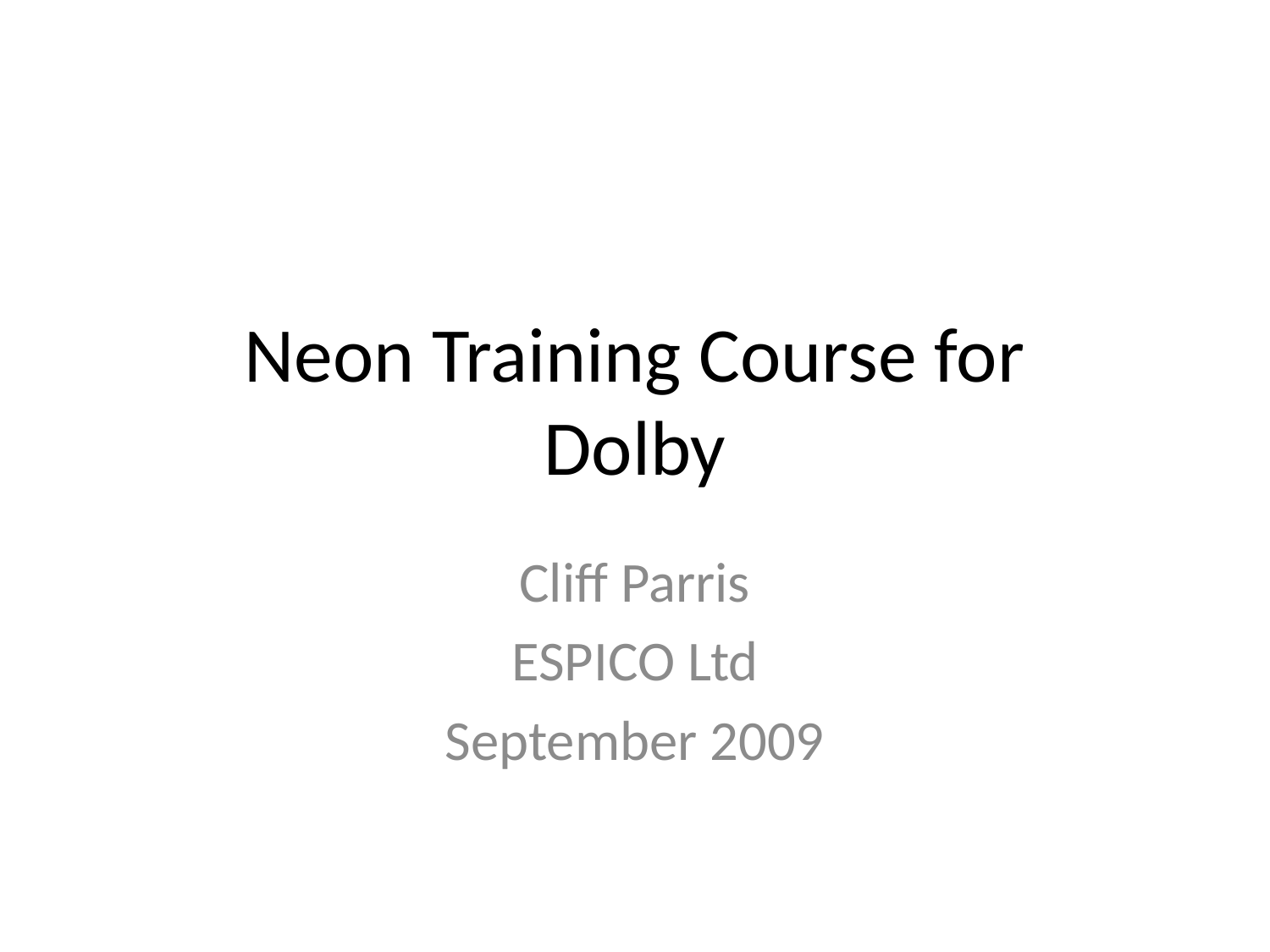

# Neon Training Course for Dolby
Cliff Parris
ESPICO Ltd
September 2009